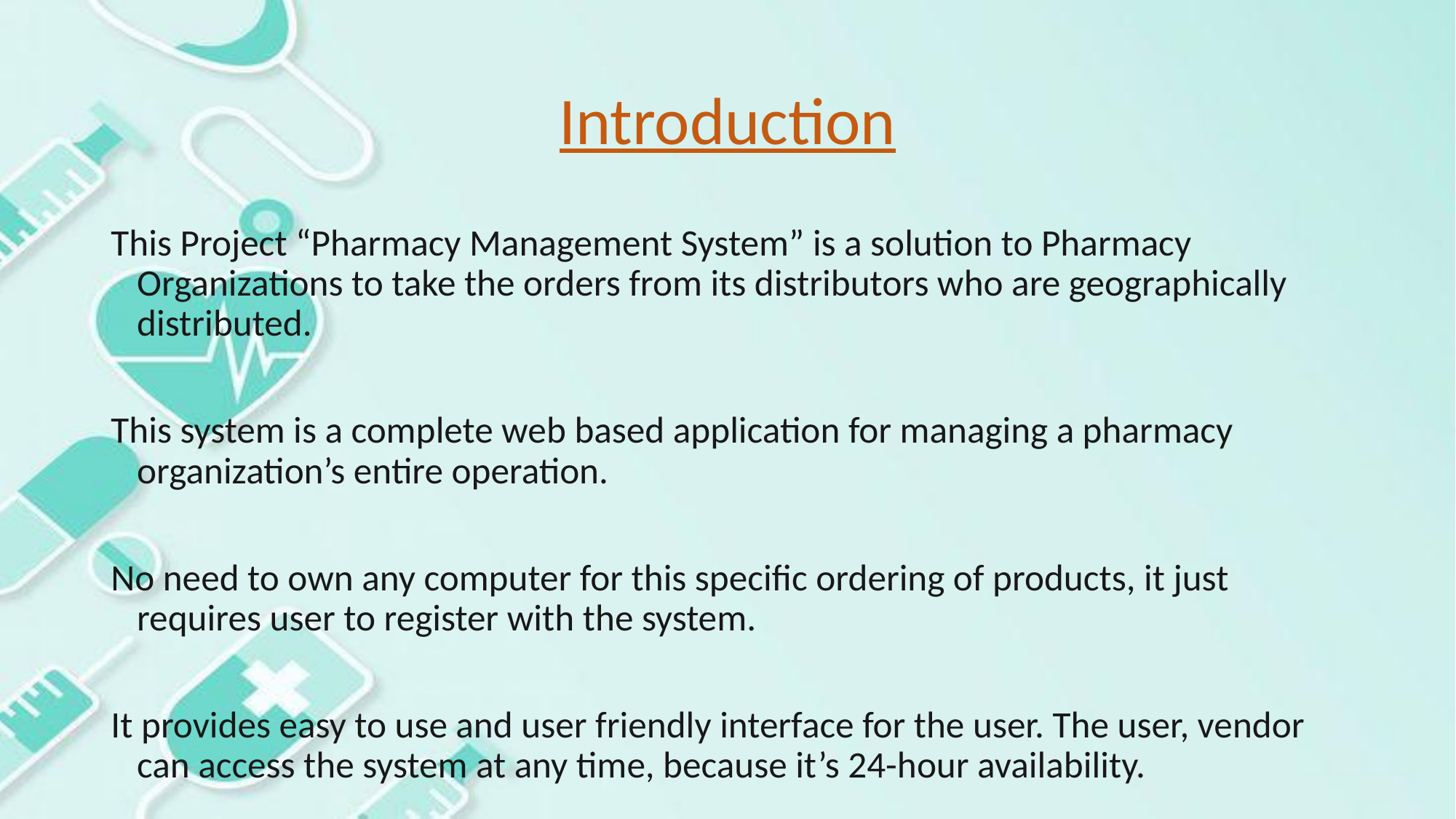

# Introduction
This Project “Pharmacy Management System” is a solution to Pharmacy Organizations to take the orders from its distributors who are geographically distributed.

This system is a complete web based application for managing a pharmacy organization’s entire operation.

No need to own any computer for this specific ordering of products, it just requires user to register with the system.

It provides easy to use and user friendly interface for the user. The user, vendor can access the system at any time, because it’s 24-hour availability.